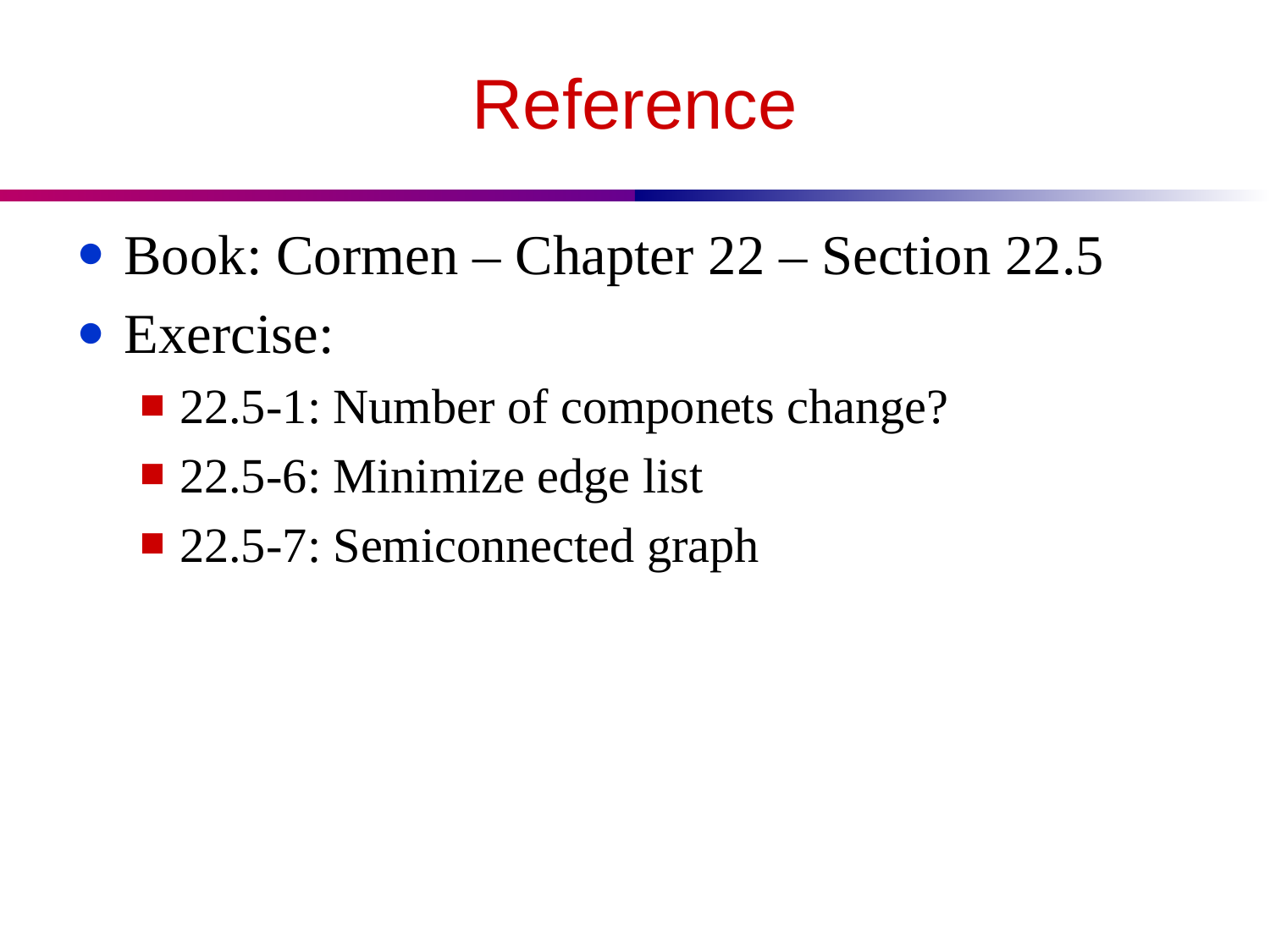

# Reference
Book: Cormen – Chapter 22 – Section 22.5
Exercise:
22.5-1: Number of componets change?
22.5-6: Minimize edge list
22.5-7: Semiconnected graph